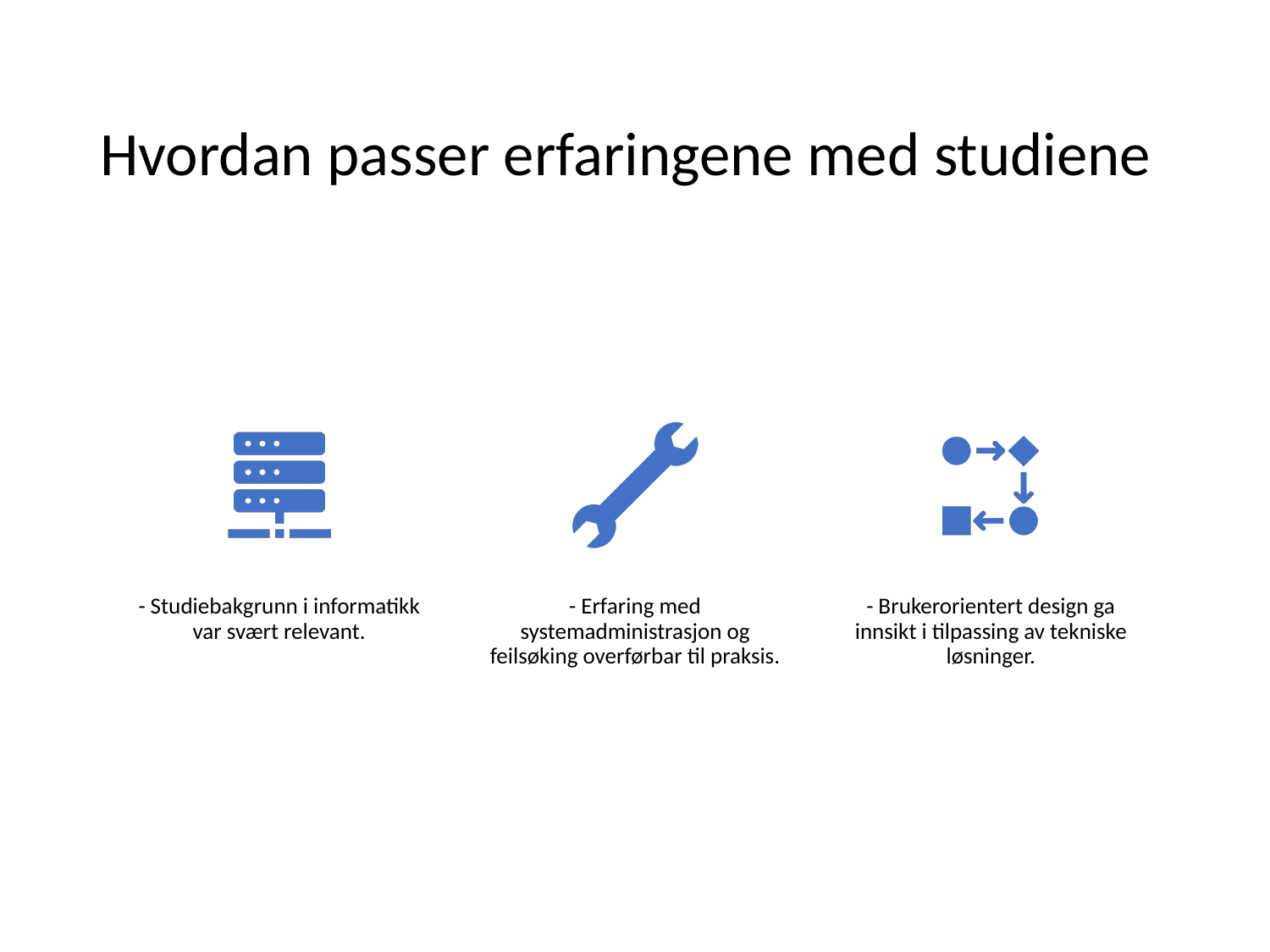

# Hvordan passer erfaringene med studiene
- Studiebakgrunn i informatikk var svært relevant.
- Erfaring med systemadministrasjon og feilsøking overførbar til praksis.
- Brukerorientert design ga innsikt i tilpassing av tekniske løsninger.